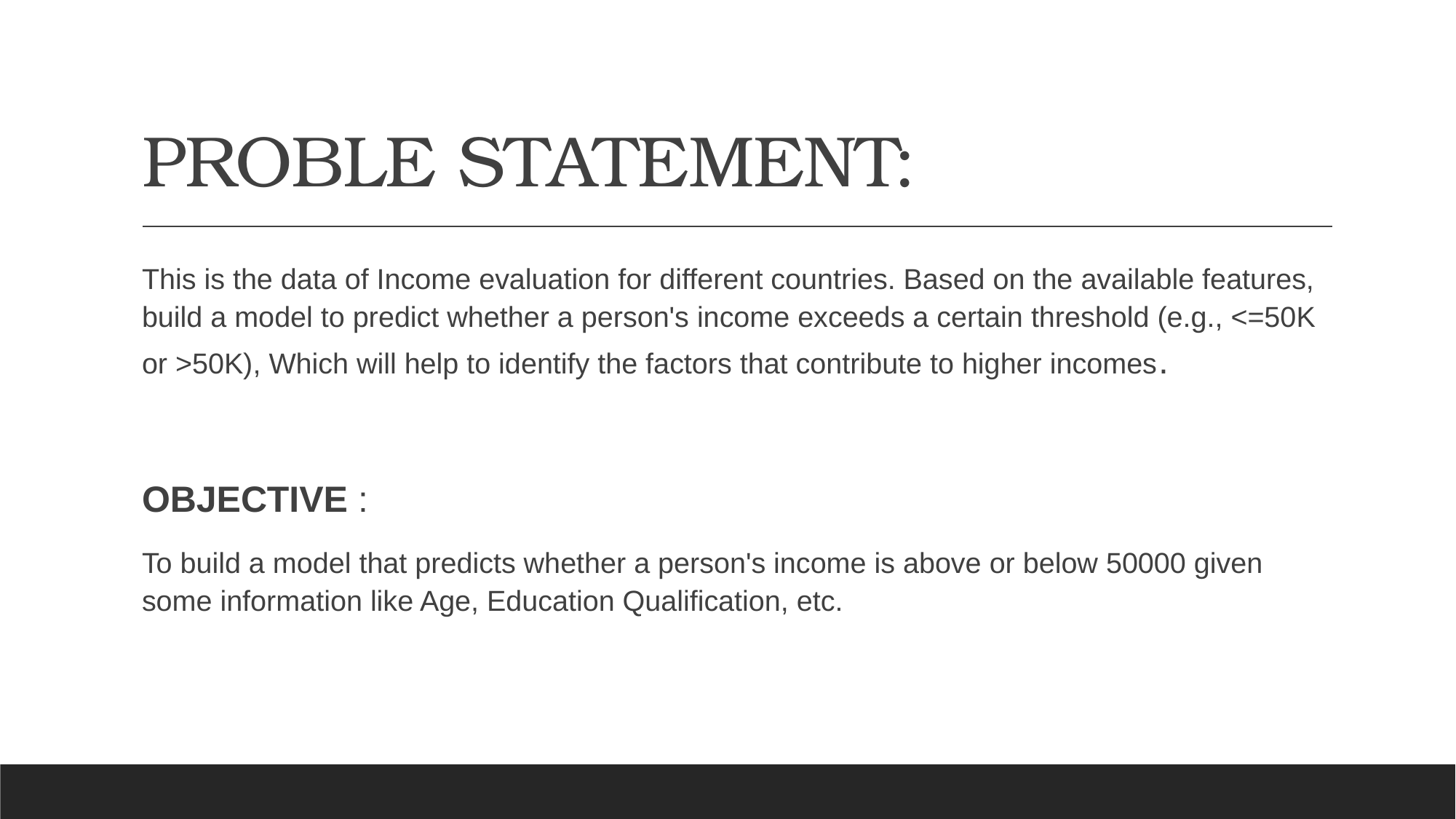

# PROBLE STATEMENT:
This is the data of Income evaluation for different countries. Based on the available features, build a model to predict whether a person's income exceeds a certain threshold (e.g., <=50K or >50K), Which will help to identify the factors that contribute to higher incomes.

OBJECTIVE :
To build a model that predicts whether a person's income is above or below 50000 given some information like Age, Education Qualification, etc.